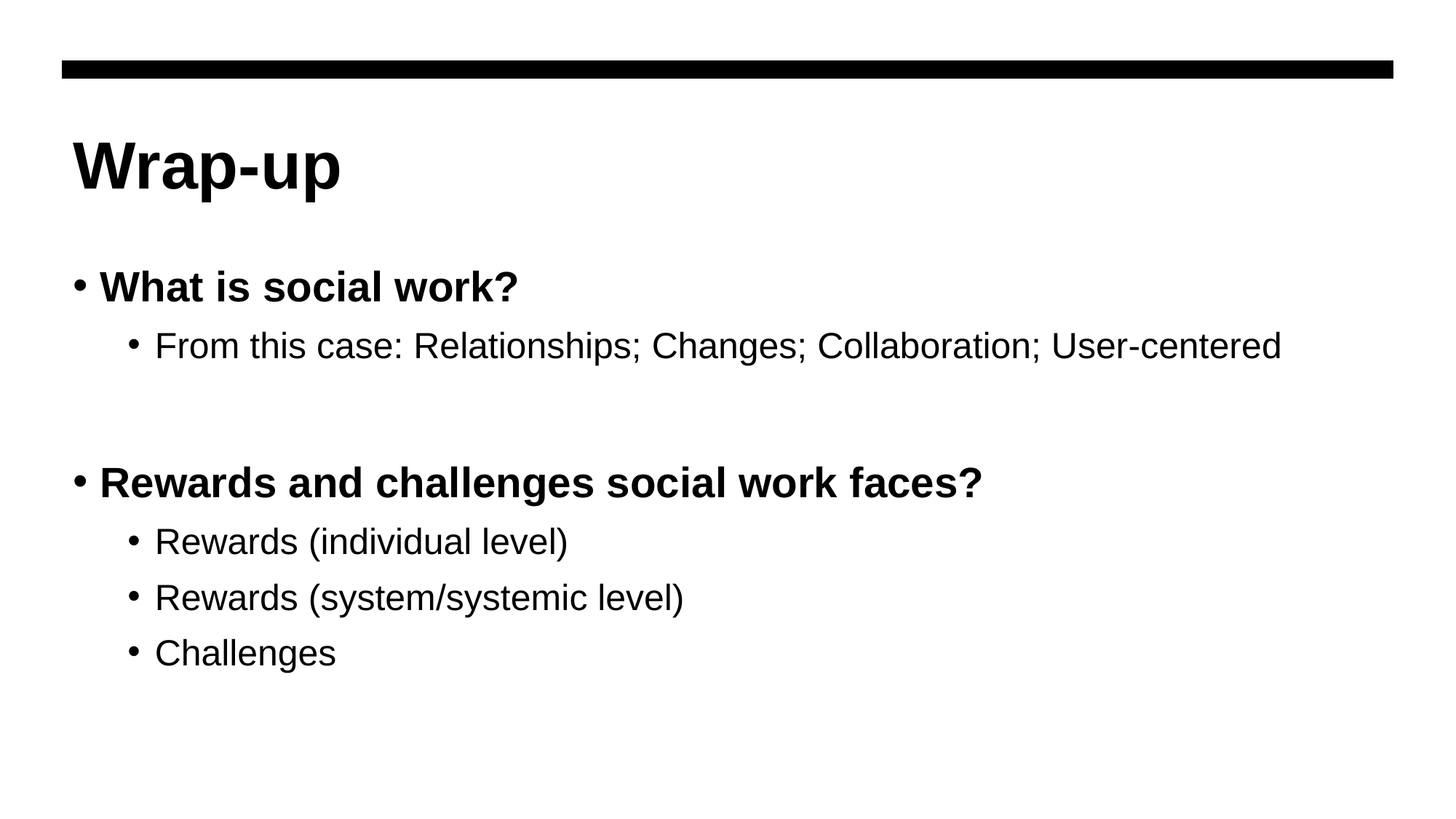

# Wrap-up
What is social work?
From this case: Relationships; Changes; Collaboration; User-centered

Rewards and challenges social work faces?
Rewards (individual level)
Rewards (system/systemic level)
Challenges